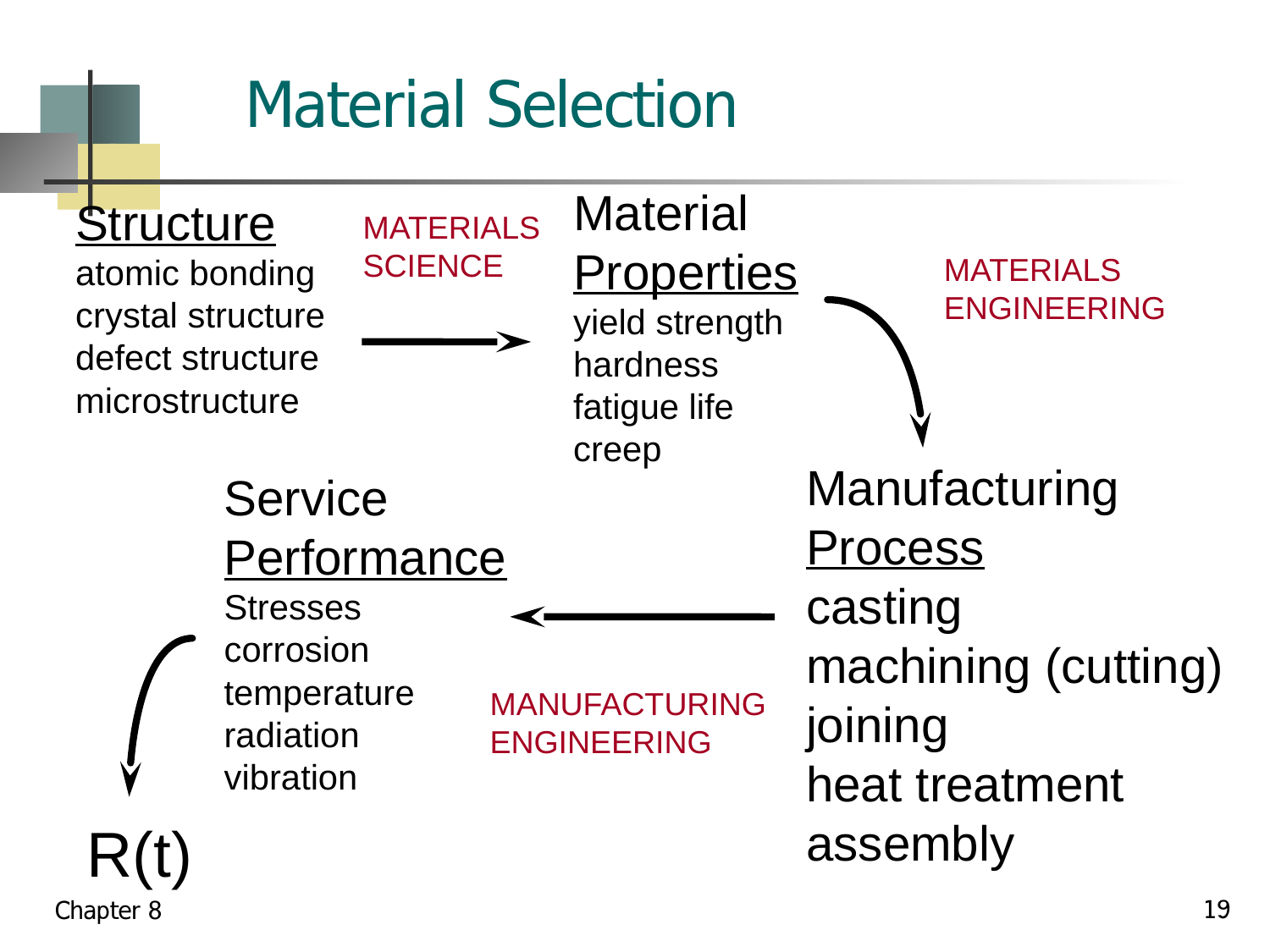

# Material Selection
Material
Properties
yield strength
hardness
fatigue life
creep
MATERIALS
SCIENCE

Structure
atomic bonding
crystal structure
defect structure
microstructure
MATERIALS
ENGINEERING

Manufacturing
Process
casting
machining (cutting)
joining
heat treatment
assembly
Service
Performance
Stresses
corrosion
temperature
radiation
vibration

MANUFACTURING
ENGINEERING

R(t)
19
Chapter 8